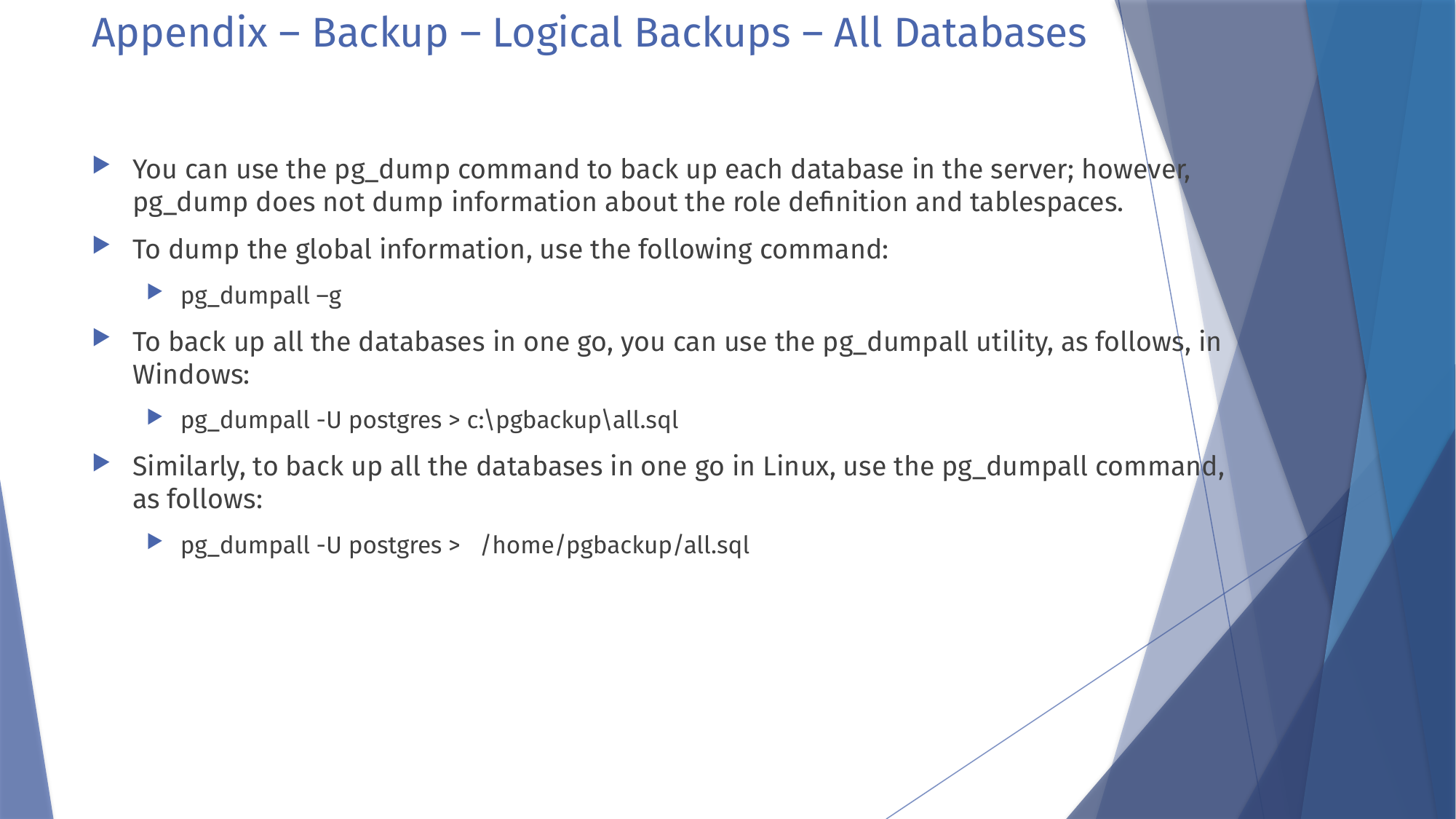

# Appendix – Backup – Logical Backups – All Databases
You can use the pg_dump command to back up each database in the server; however, pg_dump does not dump information about the role definition and tablespaces.
To dump the global information, use the following command:
pg_dumpall –g
To back up all the databases in one go, you can use the pg_dumpall utility, as follows, in Windows:
pg_dumpall -U postgres > c:\pgbackup\all.sql
Similarly, to back up all the databases in one go in Linux, use the pg_dumpall command, as follows:
pg_dumpall -U postgres >   /home/pgbackup/all.sql